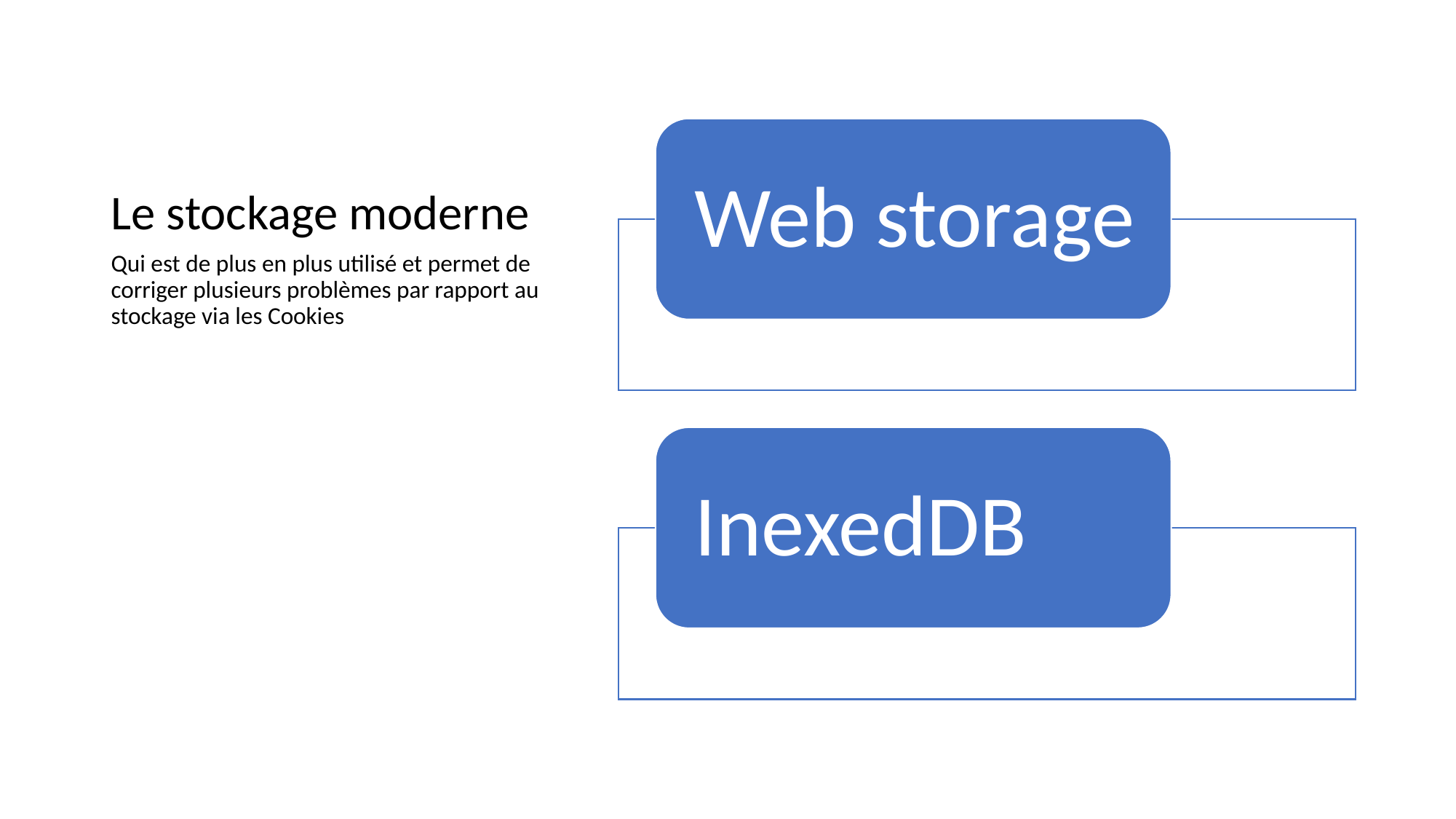

# Le stockage moderne
Web storage
InexedDB
Qui est de plus en plus utilisé et permet de corriger plusieurs problèmes par rapport au stockage via les Cookies